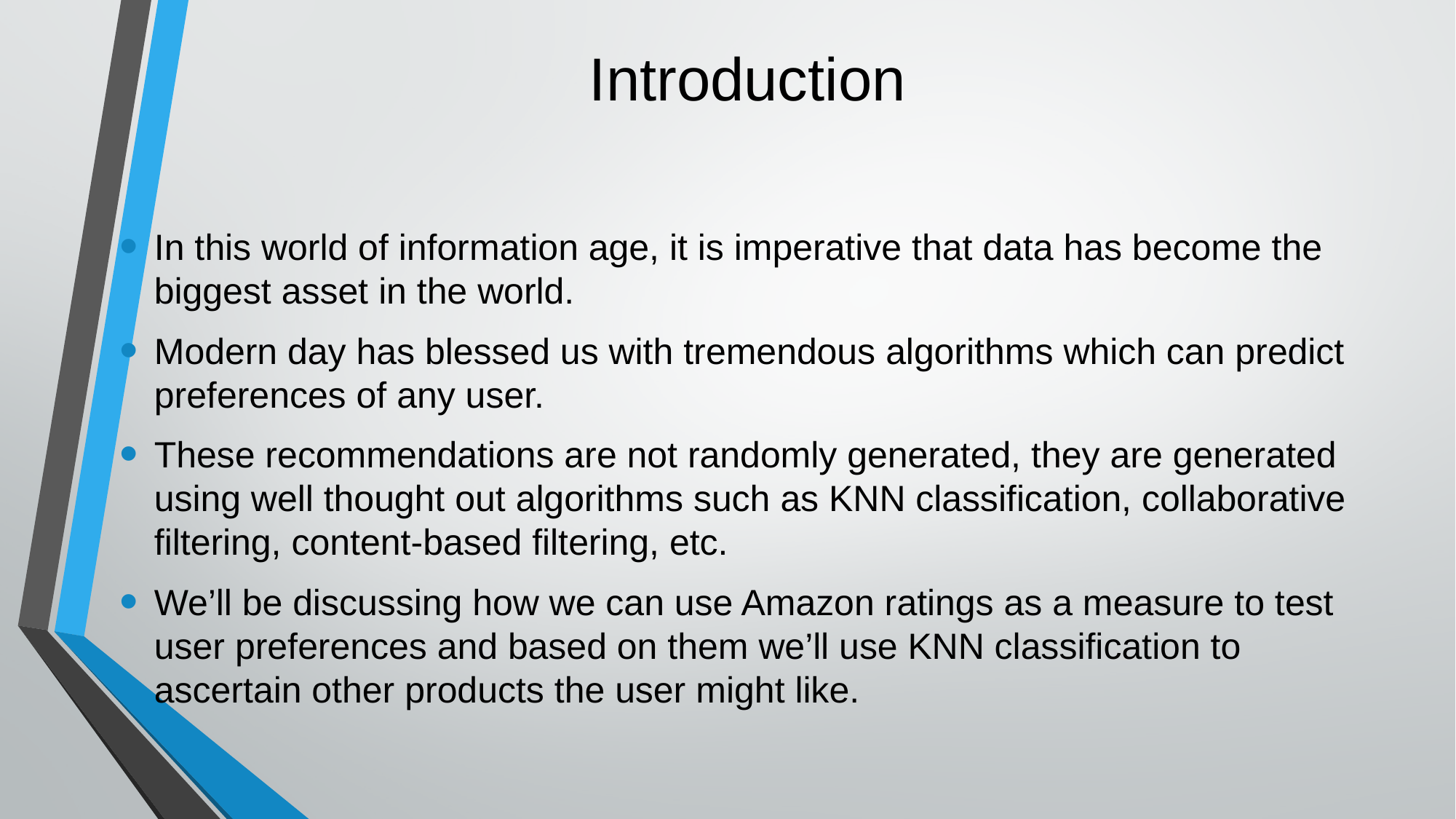

# Introduction
In this world of information age, it is imperative that data has become the biggest asset in the world.
Modern day has blessed us with tremendous algorithms which can predict preferences of any user.
These recommendations are not randomly generated, they are generated using well thought out algorithms such as KNN classification, collaborative filtering, content-based filtering, etc.
We’ll be discussing how we can use Amazon ratings as a measure to test user preferences and based on them we’ll use KNN classification to ascertain other products the user might like.